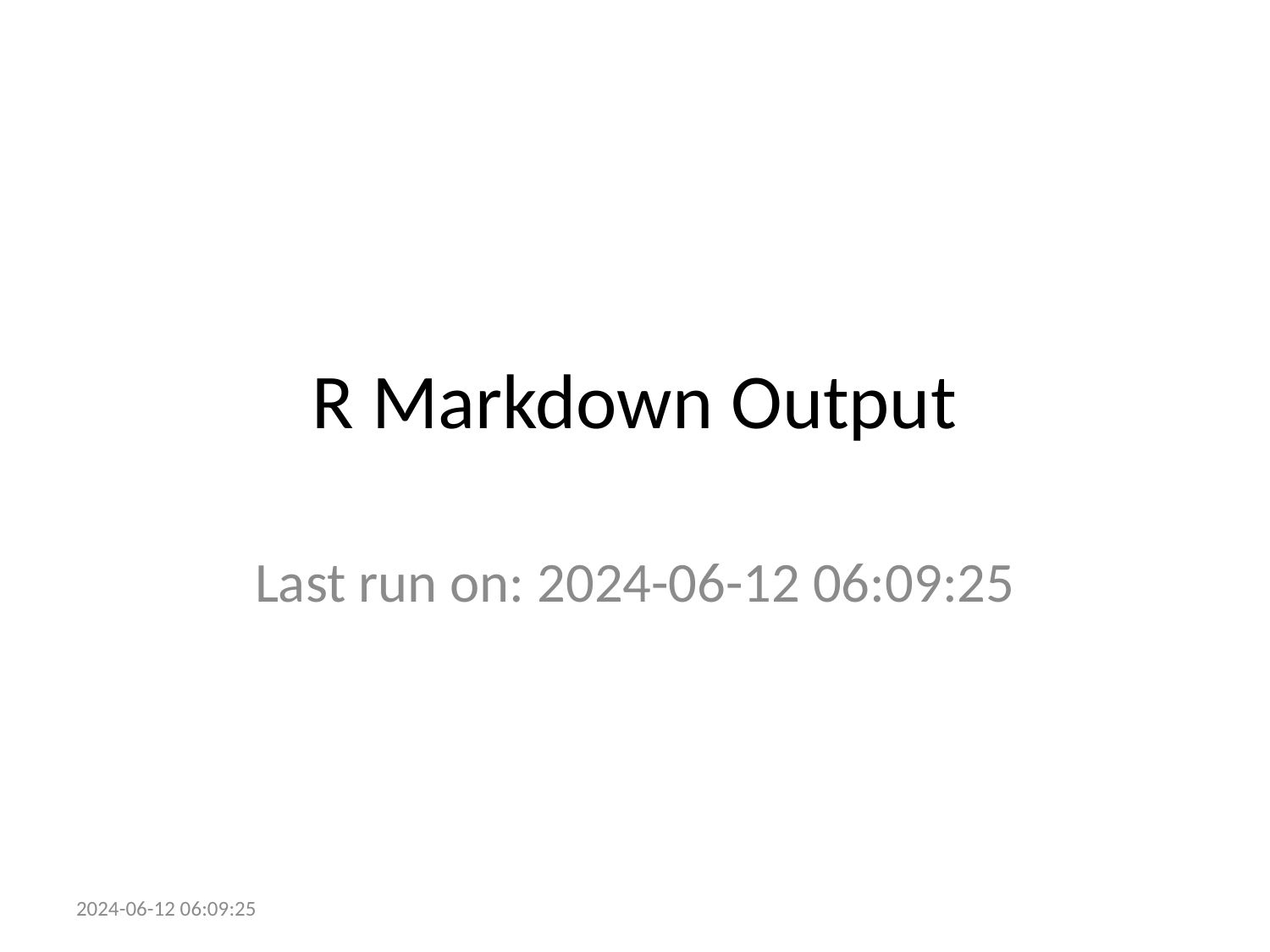

# R Markdown Output
Last run on: 2024-06-12 06:09:25
2024-06-12 06:09:25